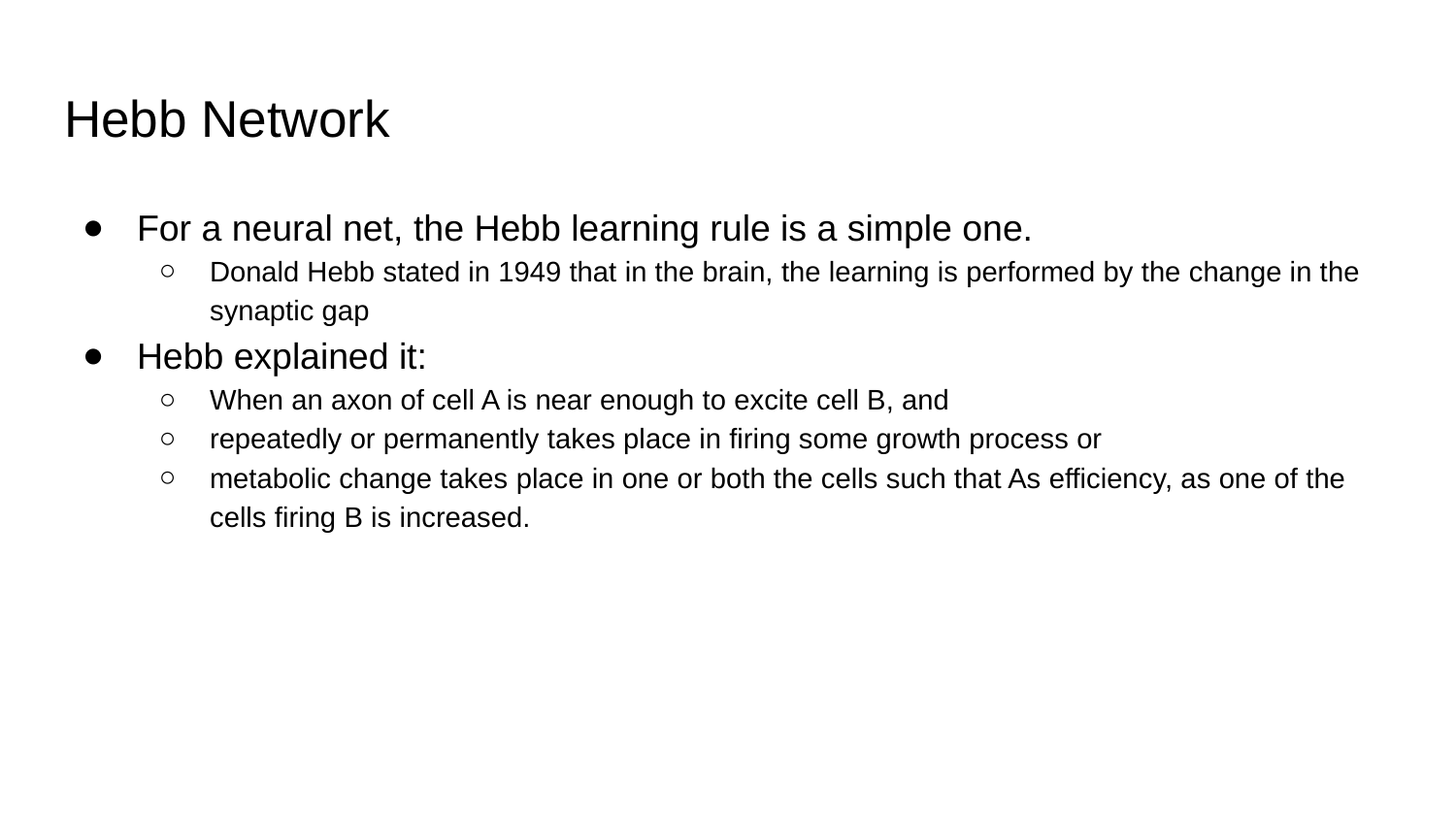

# Hebb Network
For a neural net, the Hebb learning rule is a simple one.
Donald Hebb stated in 1949 that in the brain, the learning is performed by the change in the synaptic gap
Hebb explained it:
When an axon of cell A is near enough to excite cell B, and
repeatedly or permanently takes place in firing some growth process or
metabolic change takes place in one or both the cells such that As efficiency, as one of the cells firing B is increased.